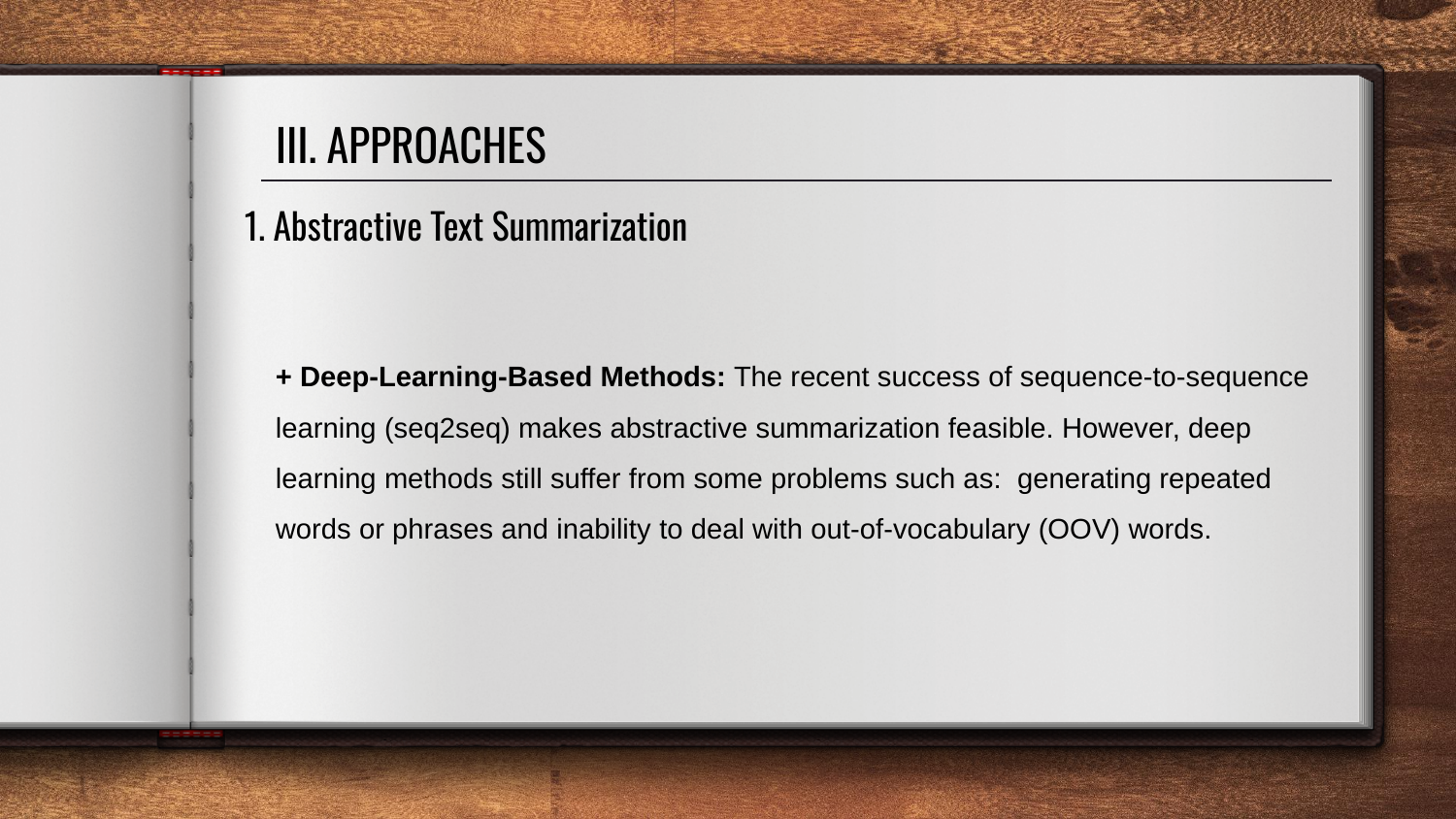

III. APPROACHES
1. Abstractive Text Summarization

+ Deep-Learning-Based Methods: The recent success of sequence-to-sequence learning (seq2seq) makes abstractive summarization feasible. However, deep learning methods still suffer from some problems such as:  generating repeated words or phrases and inability to deal with out-of-vocabulary (OOV) words.